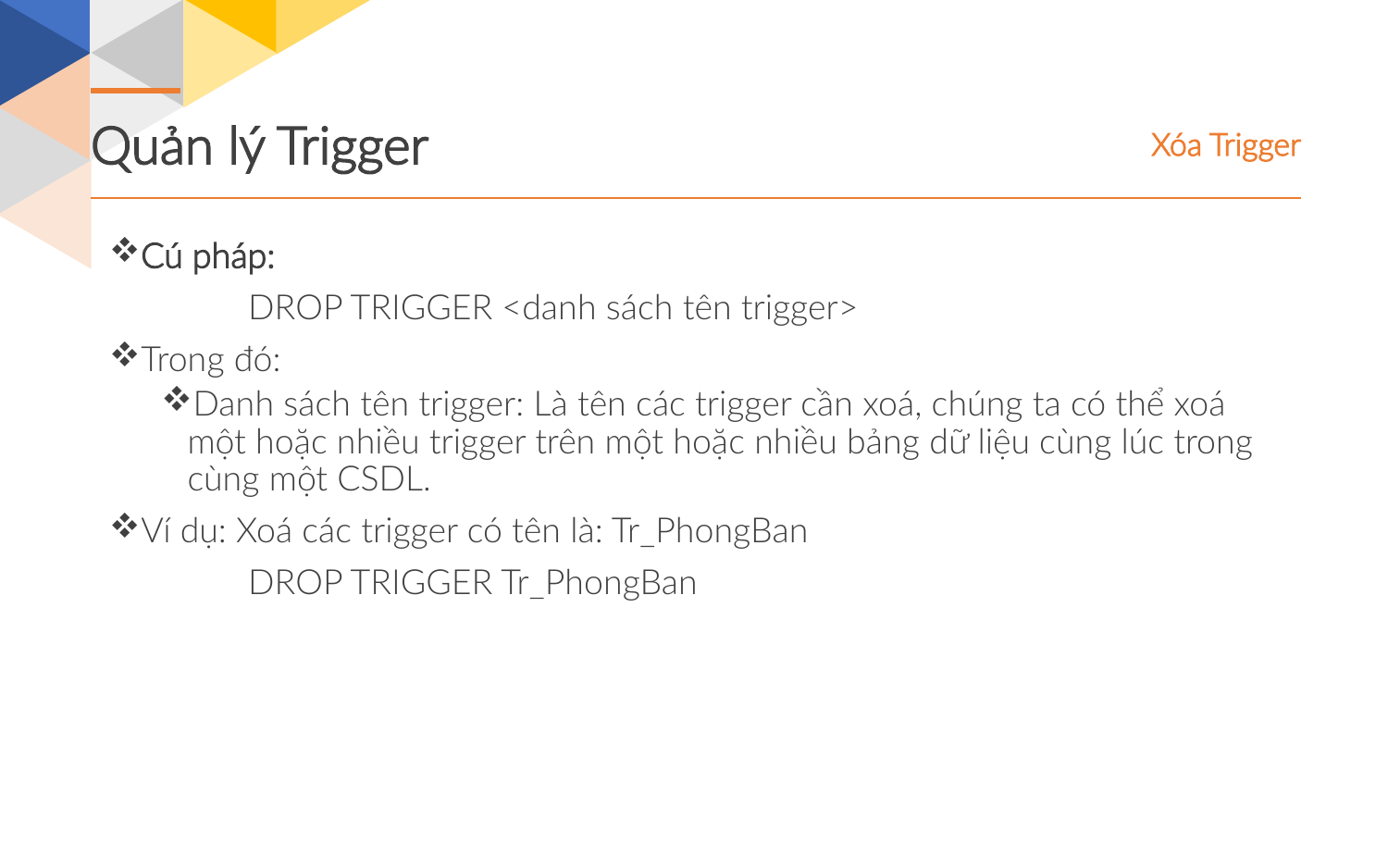

Quản lý Trigger
Xóa Trigger
Cú pháp:
	DROP TRIGGER <danh sách tên trigger>
Trong đó:
Danh sách tên trigger: Là tên các trigger cần xoá, chúng ta có thể xoá một hoặc nhiều trigger trên một hoặc nhiều bảng dữ liệu cùng lúc trong cùng một CSDL.
Ví dụ: Xoá các trigger có tên là: Tr_PhongBan
	DROP TRIGGER Tr_PhongBan